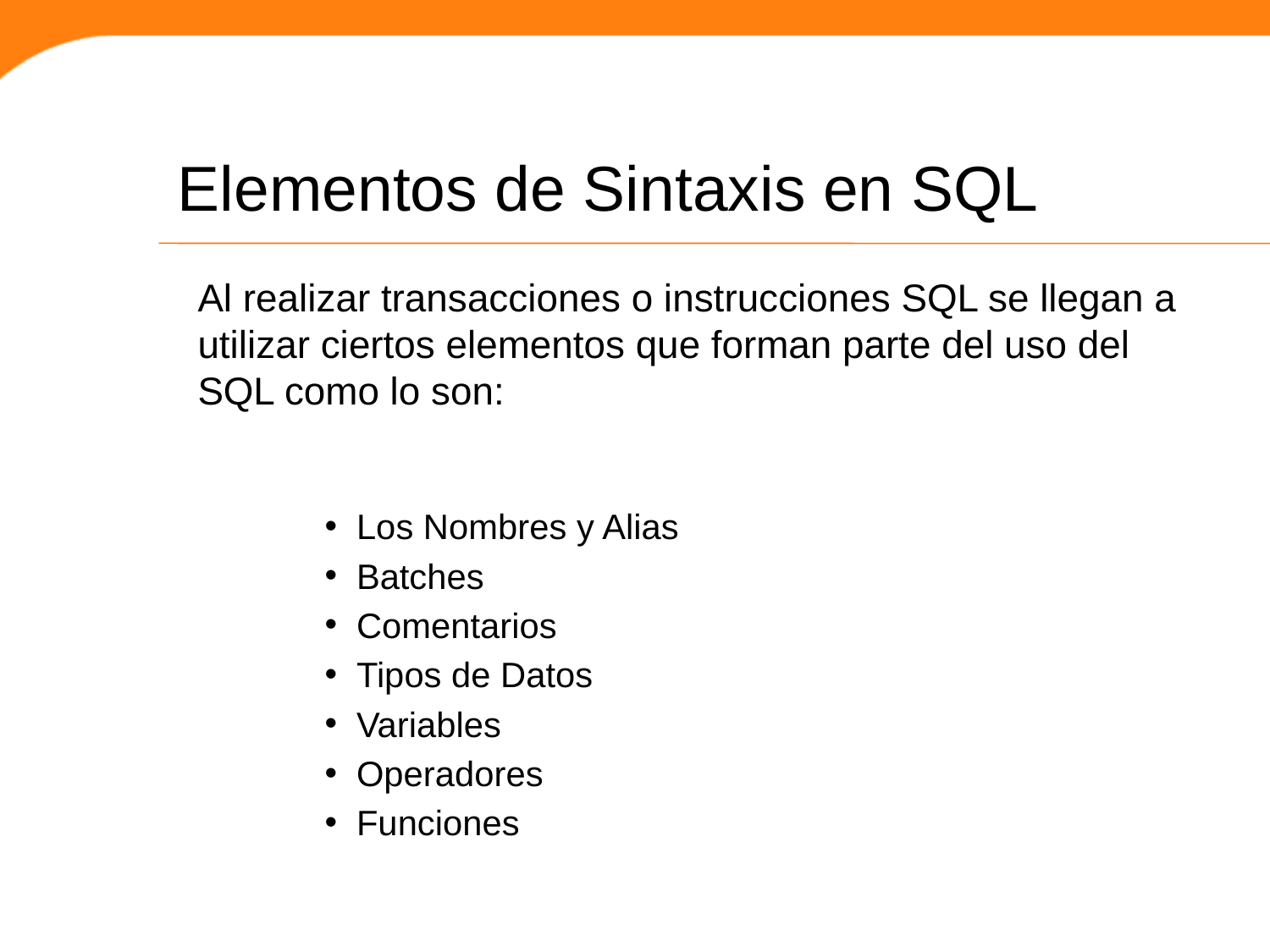

# Elementos de Sintaxis en SQL
Al realizar transacciones o instrucciones SQL se llegan a utilizar ciertos elementos que forman parte del uso del SQL como lo son:

Los Nombres y Alias
Batches
Comentarios
Tipos de Datos
Variables
Operadores
Funciones